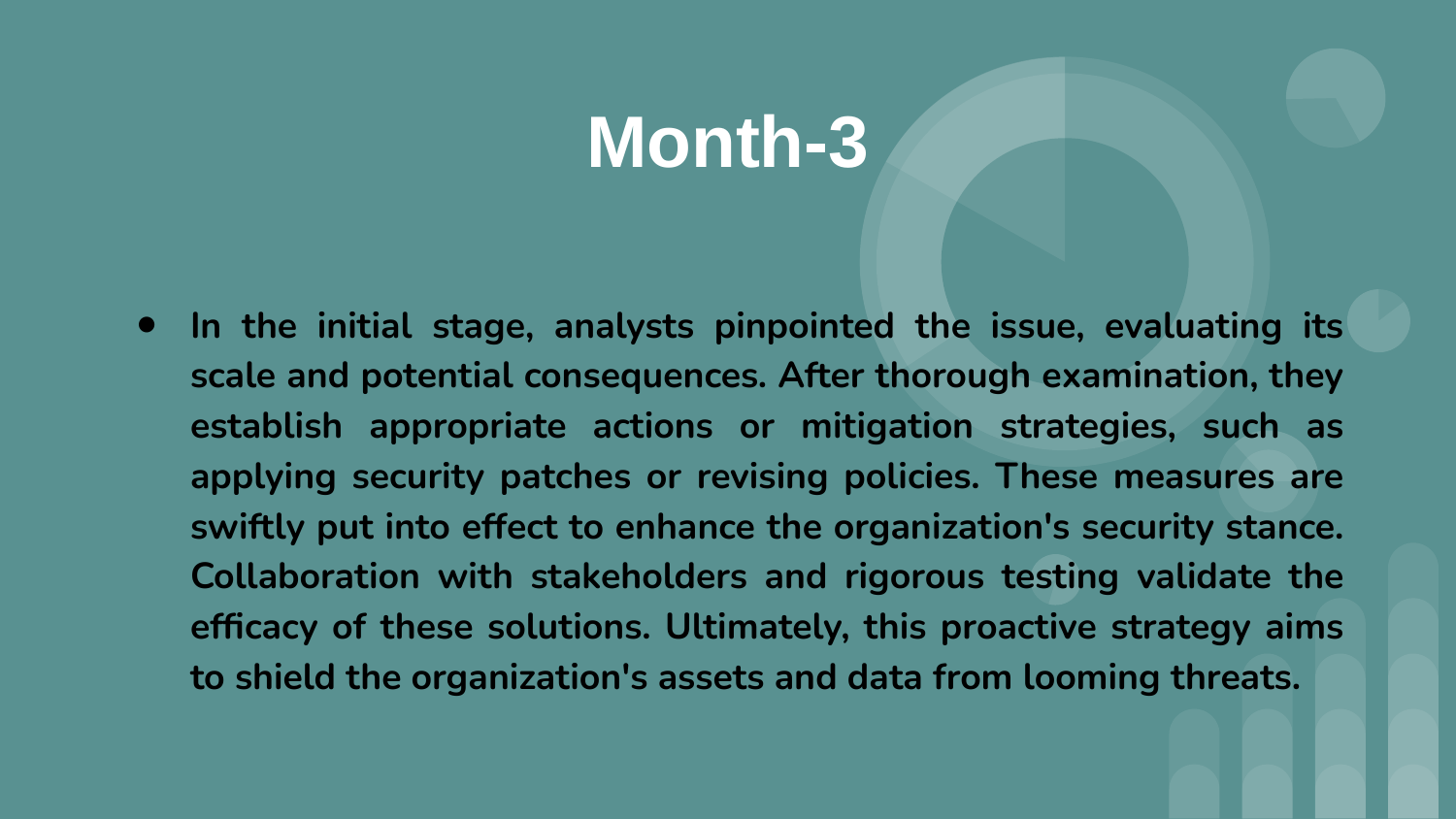

Month-3
In the initial stage, analysts pinpointed the issue, evaluating its scale and potential consequences. After thorough examination, they establish appropriate actions or mitigation strategies, such as applying security patches or revising policies. These measures are swiftly put into effect to enhance the organization's security stance. Collaboration with stakeholders and rigorous testing validate the efficacy of these solutions. Ultimately, this proactive strategy aims to shield the organization's assets and data from looming threats.